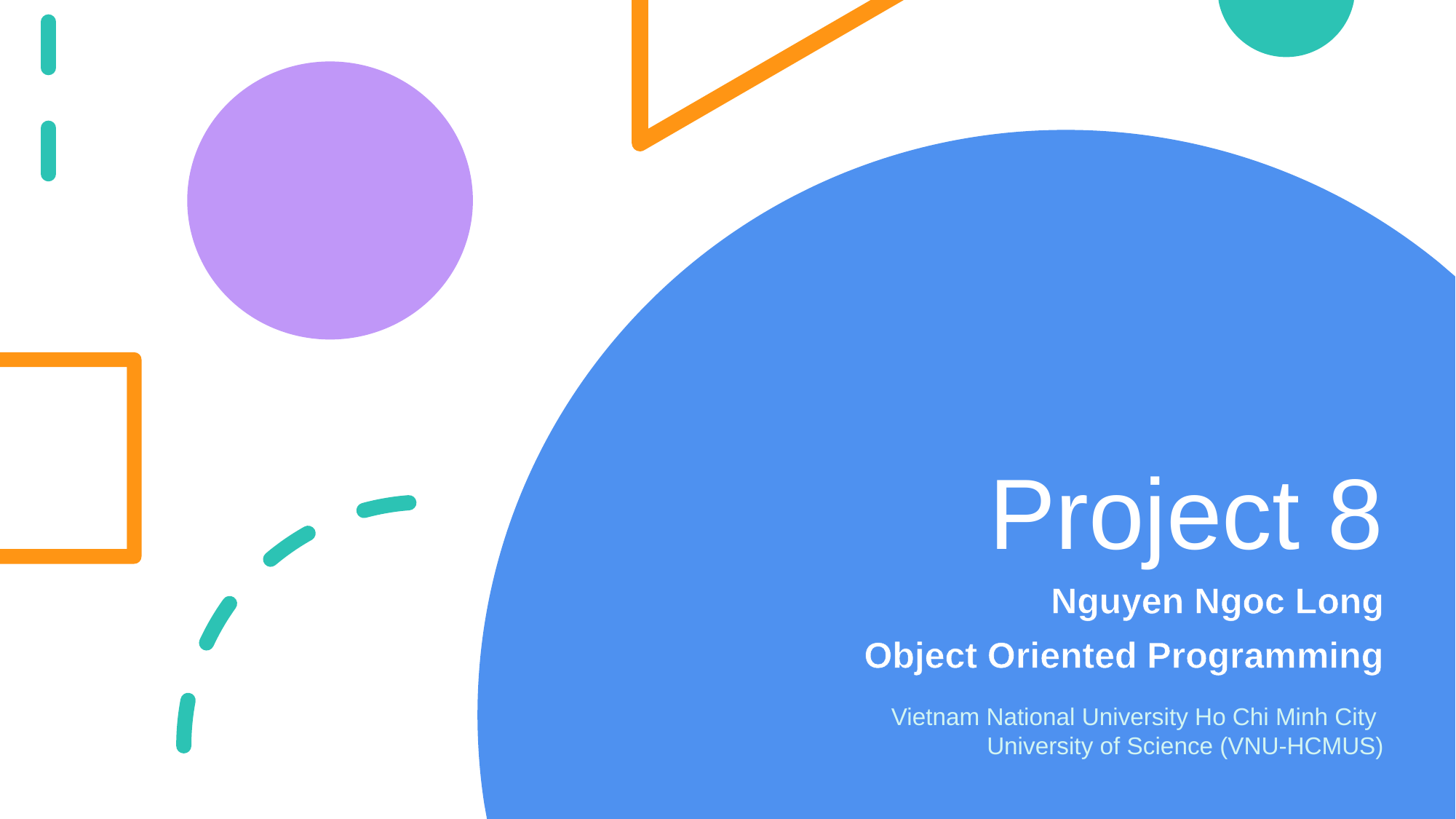

# Project 8
Nguyen Ngoc Long
Object Oriented Programming

Vietnam National University Ho Chi Minh City  University of Science (VNU-HCMUS)